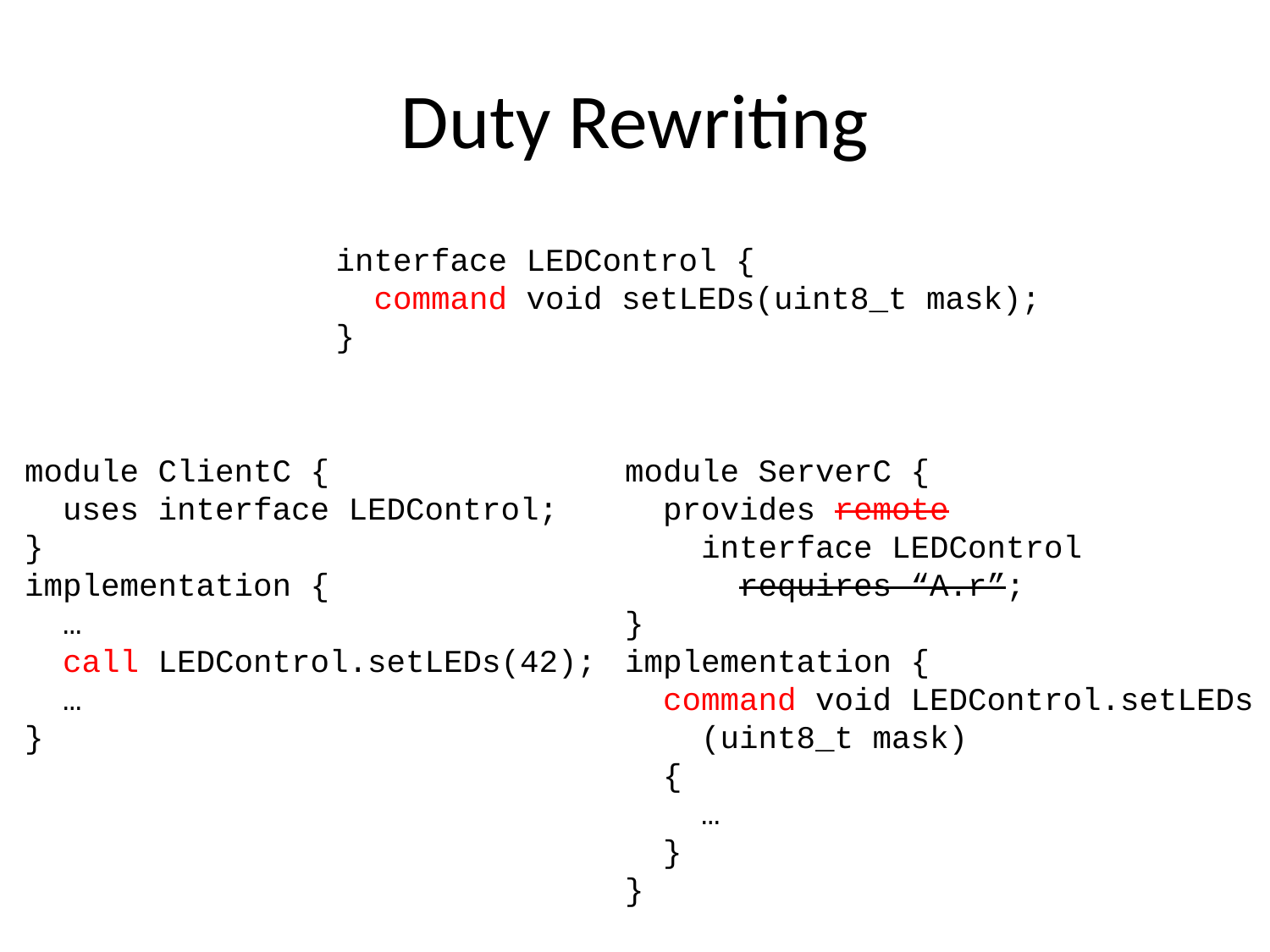

# Duty Rewriting
interface LEDControl {
  command void setLEDs(uint8_t mask);
}
module ServerC {
  provides remote
    interface LEDControl
      requires “A.r”;
}
implementation {
  command void LEDControl.setLEDs
    (uint8_t mask)
  {
    …
  }
}
module ClientC {
  uses interface LEDControl;
}
implementation {
  …
  call LEDControl.setLEDs(42);
  …
}